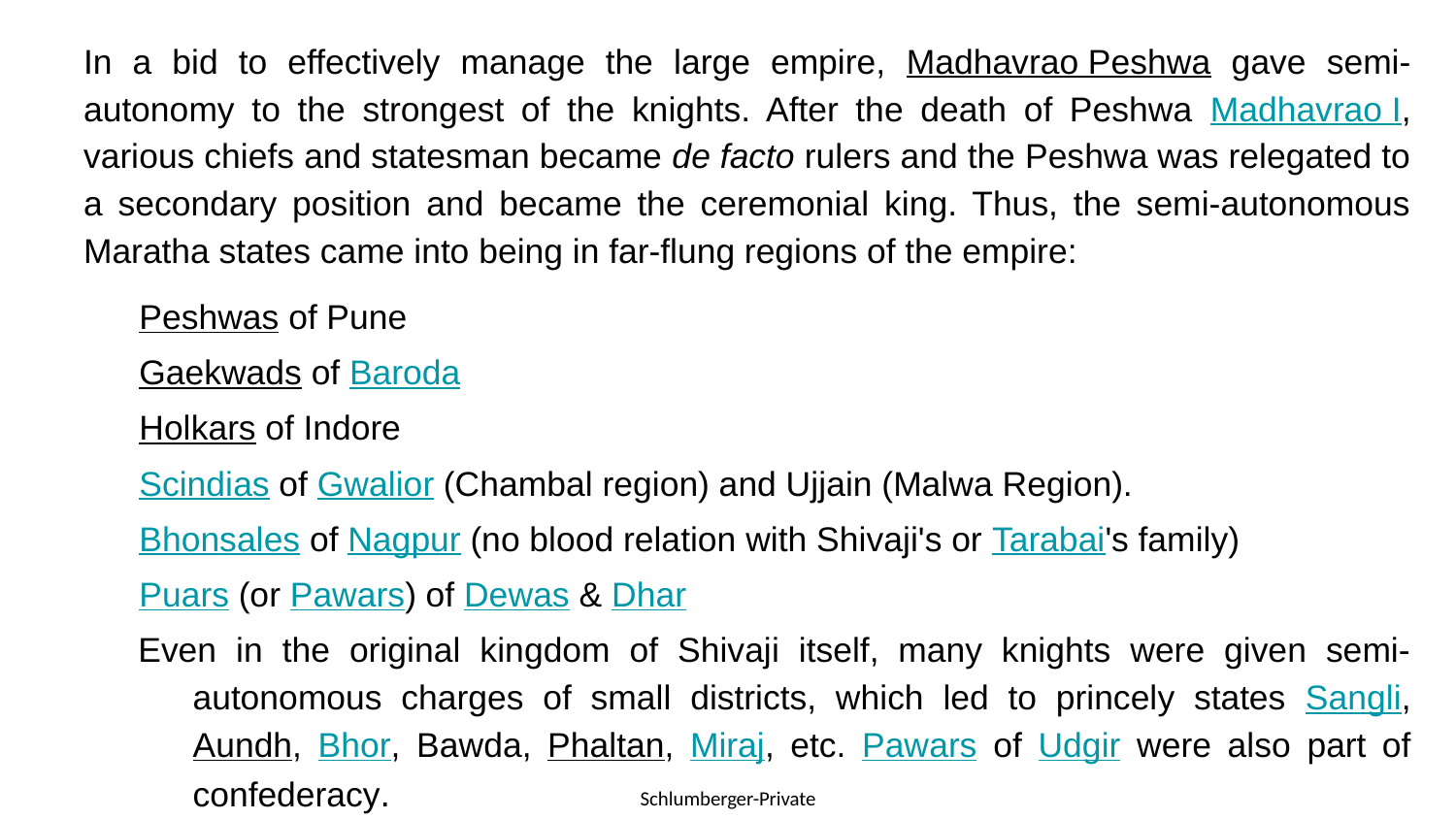

In a bid to effectively manage the large empire, Madhavrao Peshwa gave semi-autonomy to the strongest of the knights. After the death of Peshwa Madhavrao I, various chiefs and statesman became de facto rulers and the Peshwa was relegated to a secondary position and became the ceremonial king. Thus, the semi-autonomous Maratha states came into being in far-flung regions of the empire:
Peshwas of Pune
Gaekwads of Baroda
Holkars of Indore
Scindias of Gwalior (Chambal region) and Ujjain (Malwa Region).
Bhonsales of Nagpur (no blood relation with Shivaji's or Tarabai's family)
Puars (or Pawars) of Dewas & Dhar
Even in the original kingdom of Shivaji itself, many knights were given semi-autonomous charges of small districts, which led to princely states Sangli, Aundh, Bhor, Bawda, Phaltan, Miraj, etc. Pawars of Udgir were also part of confederacy.